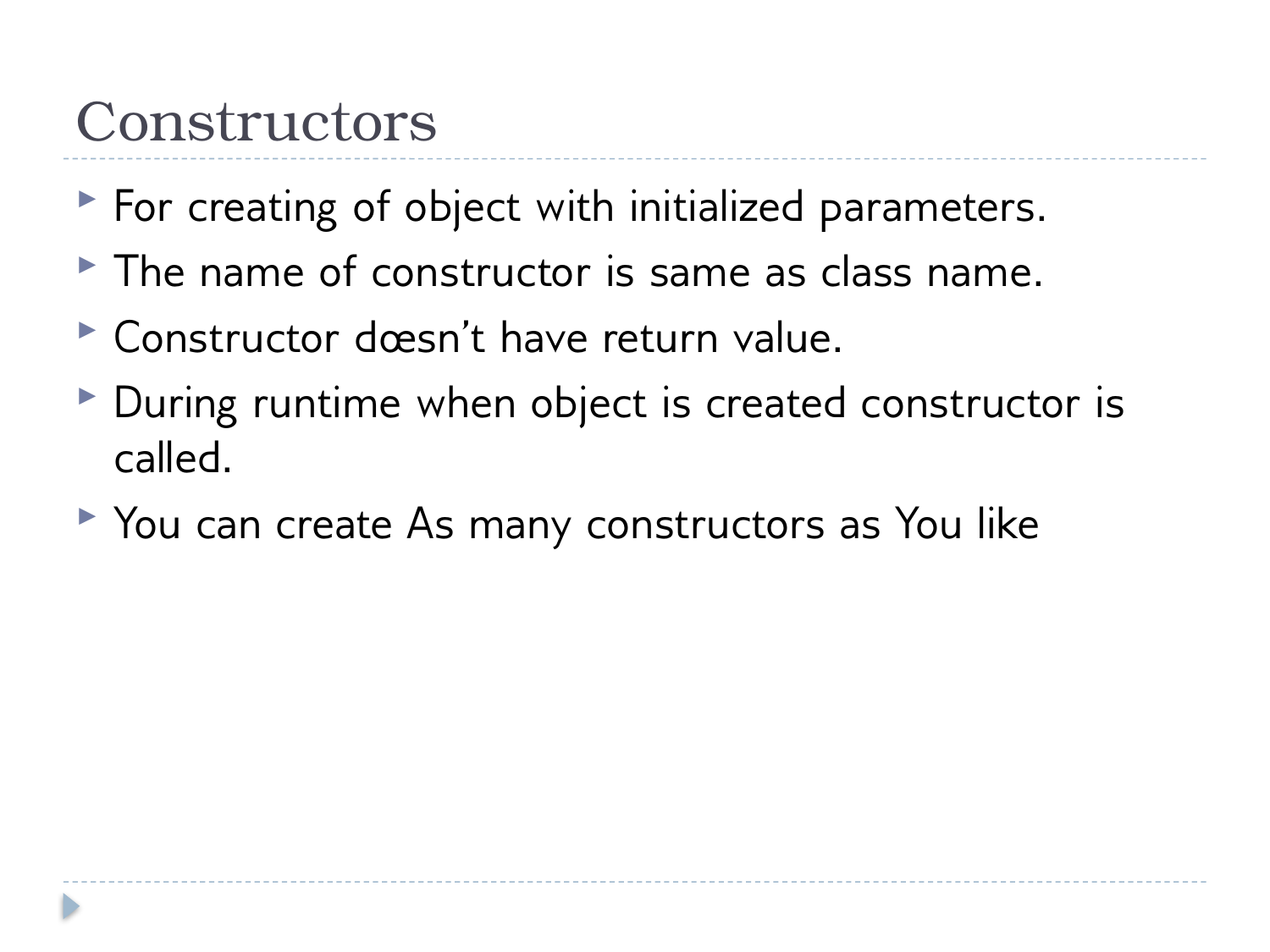

# Constructors
For creating of object with initialized parameters.
The name of constructor is same as class name.
Constructor doesn’t have return value.
During runtime when object is created constructor is called.
You can create As many constructors as You like